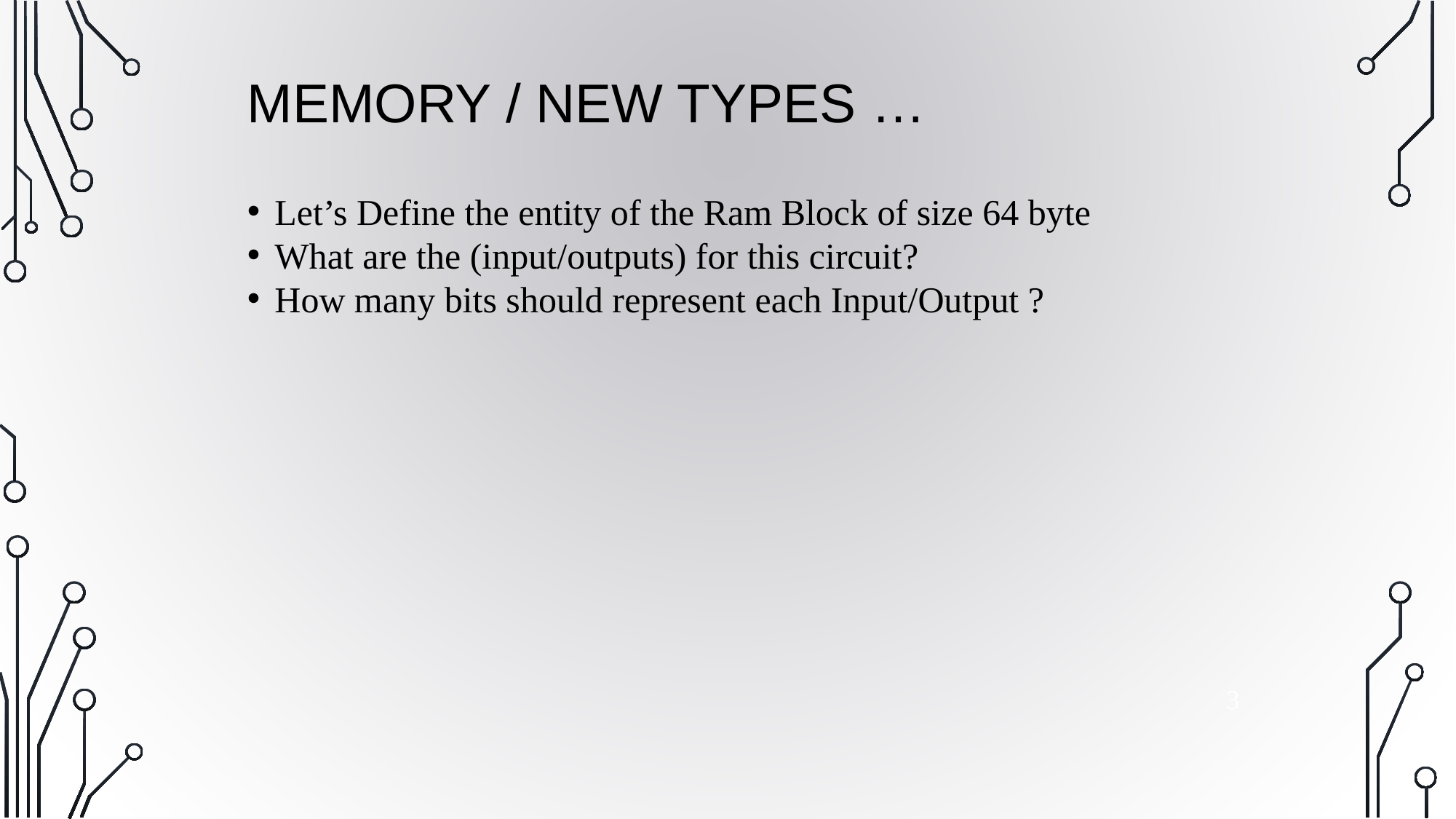

MEMORY / NEW TYPES …
Let’s Define the entity of the Ram Block of size 64 byte
What are the (input/outputs) for this circuit?
How many bits should represent each Input/Output ?
3